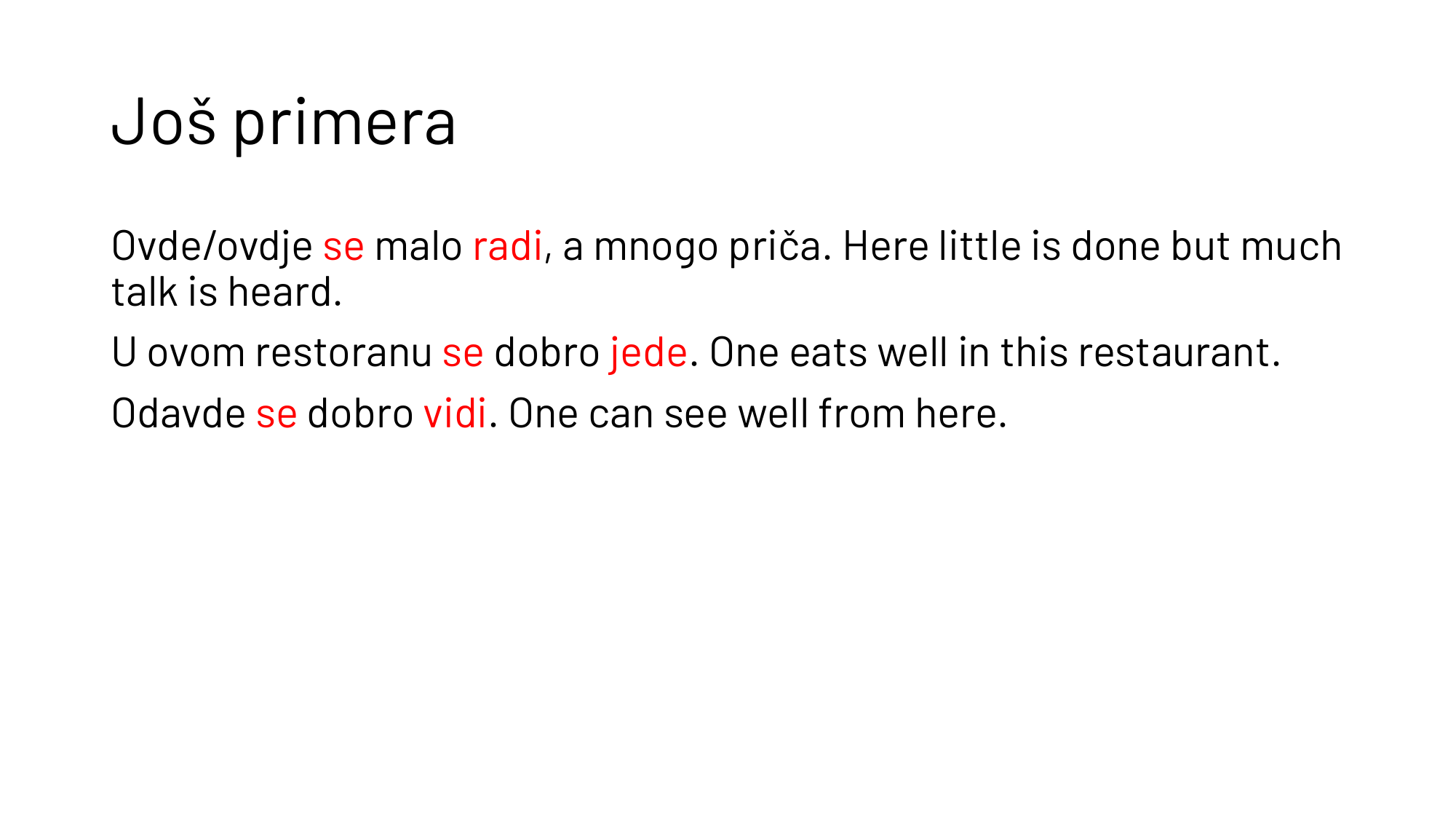

# Još primera
Ovde/ovdje se malo radi, a mnogo priča. Here little is done but much talk is heard.
U ovom restoranu se dobro jede. One eats well in this restaurant.
Odavde se dobro vidi. One can see well from here.